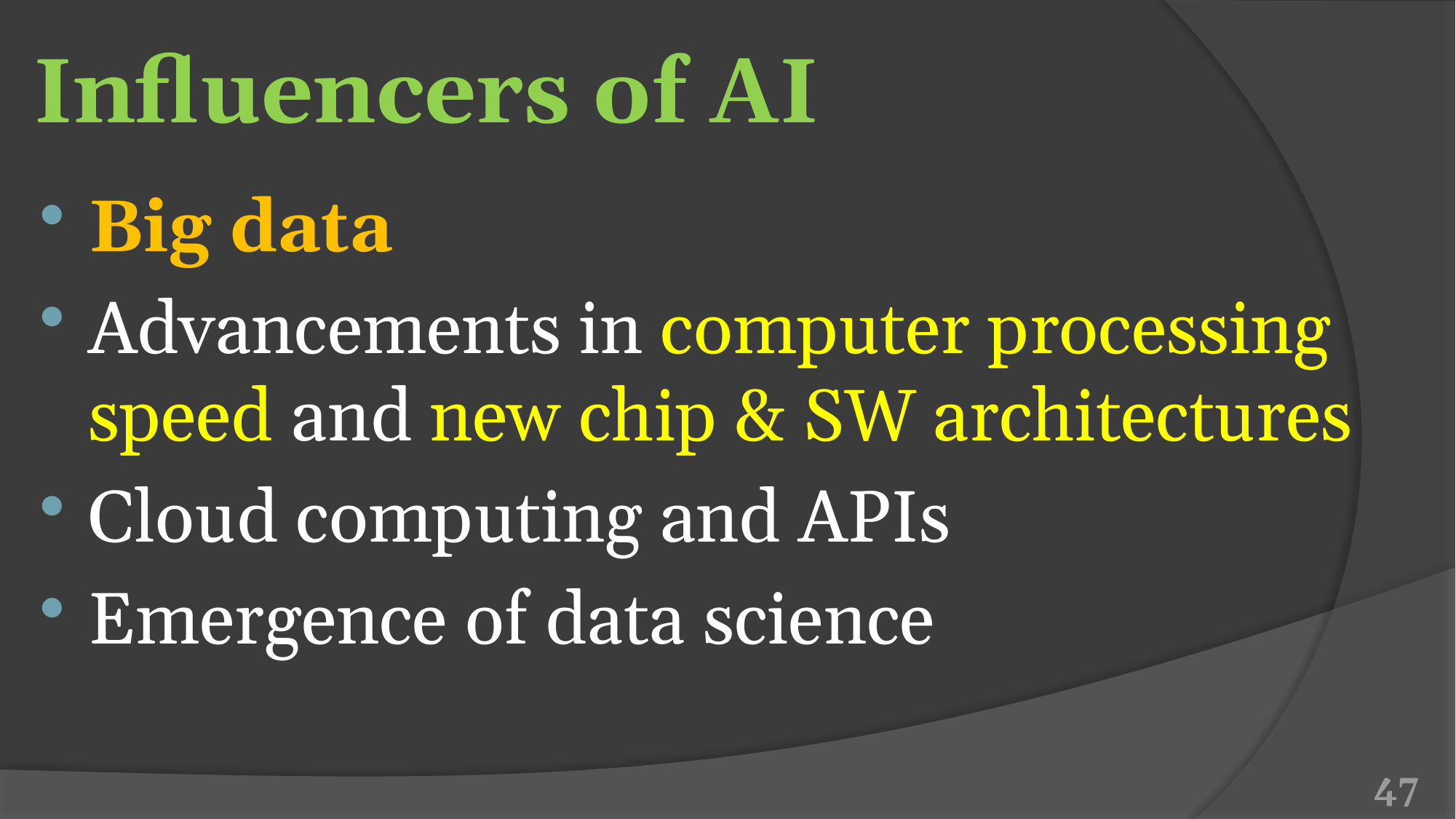

# Influencers of AI
Big data
Advancements in computer processing speed and new chip & SW architectures
Cloud computing and APIs
Emergence of data science

47